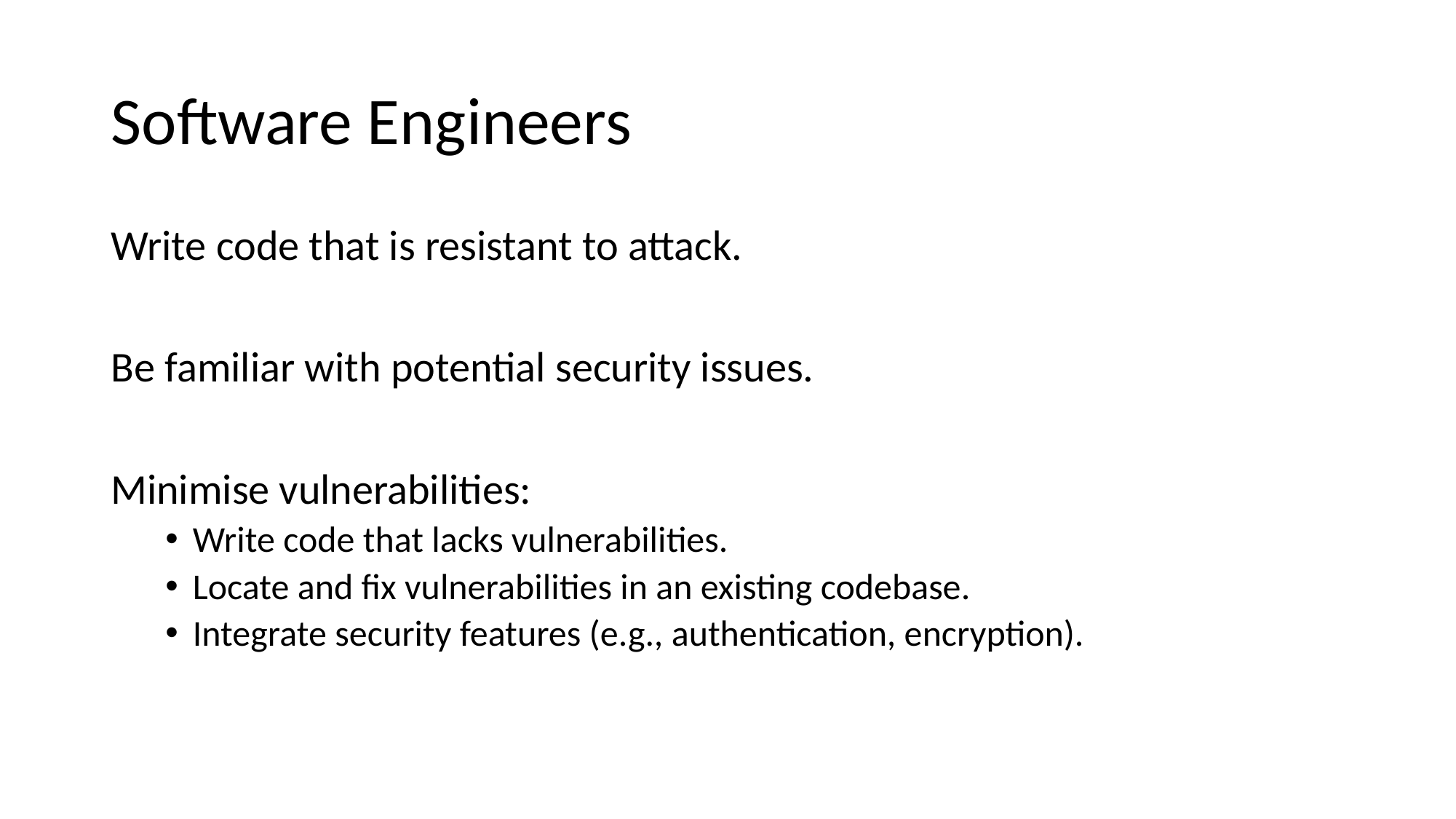

# Software Engineers
Write code that is resistant to attack.

Be familiar with potential security issues.

Minimise vulnerabilities:
Write code that lacks vulnerabilities.
Locate and fix vulnerabilities in an existing codebase.
Integrate security features (e.g., authentication, encryption).